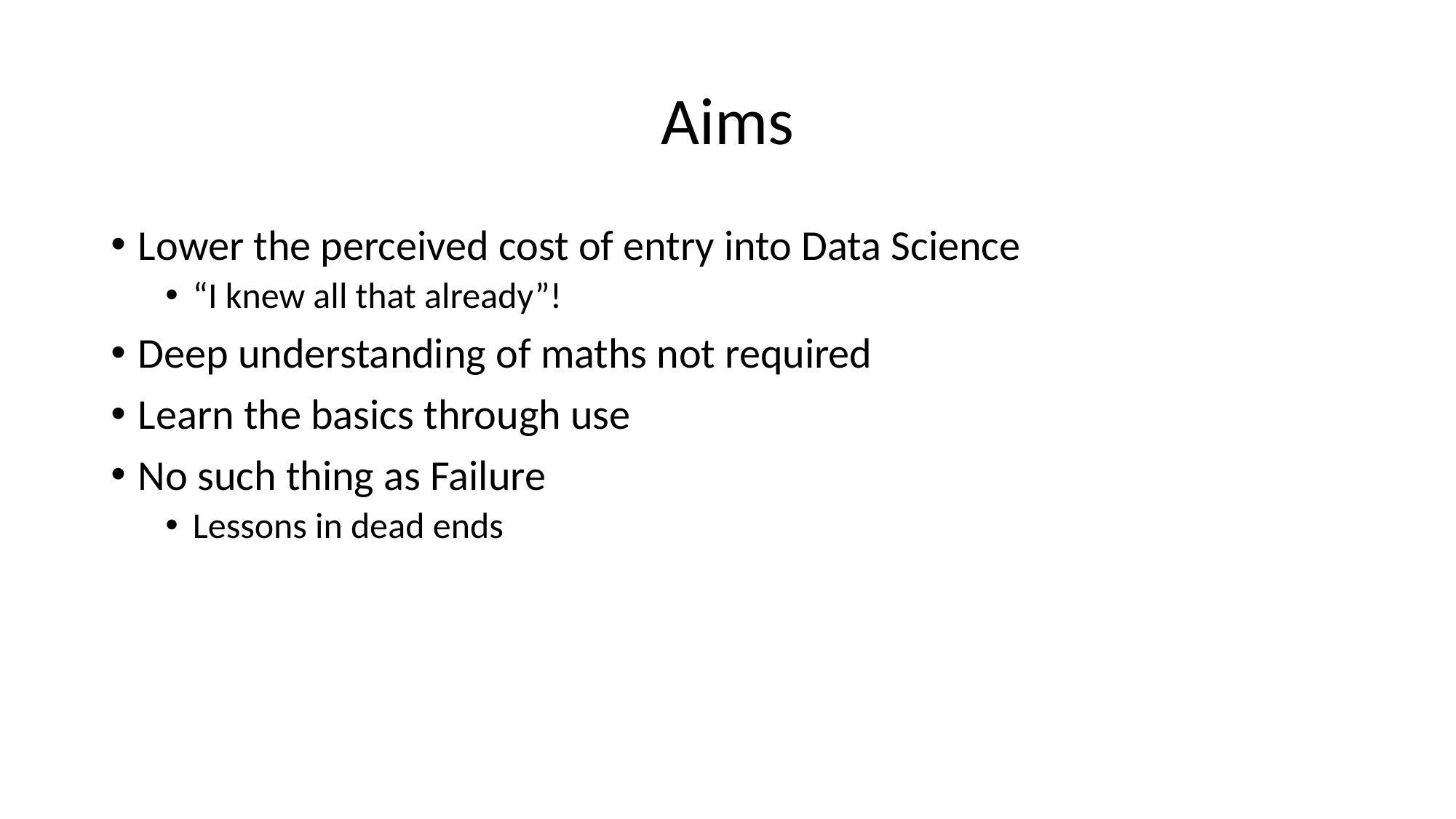

# Aims
Lower the perceived cost of entry into Data Science
“I knew all that already”!
Deep understanding of maths not required
Learn the basics through use
No such thing as Failure
Lessons in dead ends